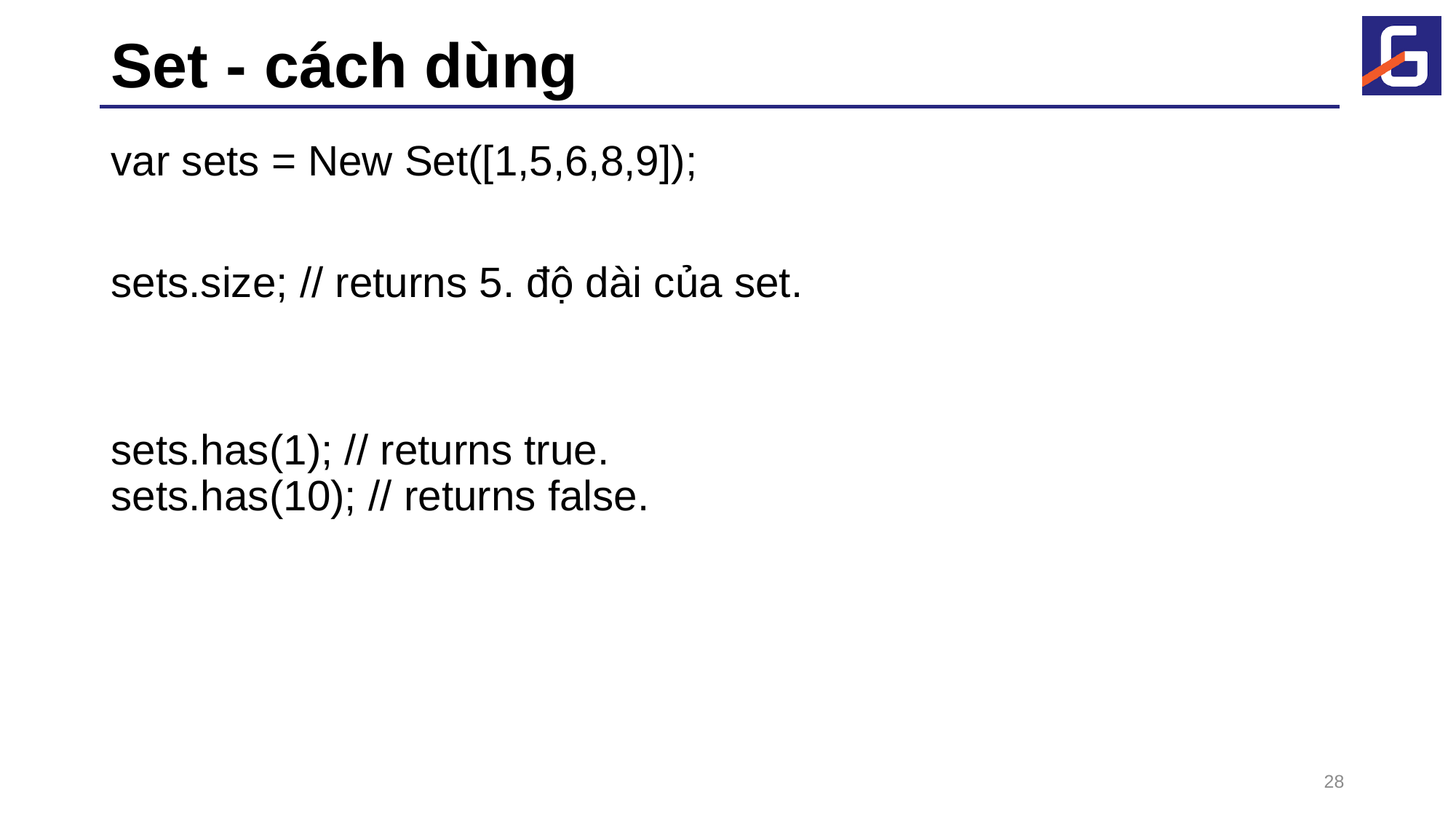

# Set - cách dùng
var sets = New Set([1,5,6,8,9]);

sets.size; // returns 5. độ dài của set.

sets.has(1); // returns true.
sets.has(10); // returns false.
28